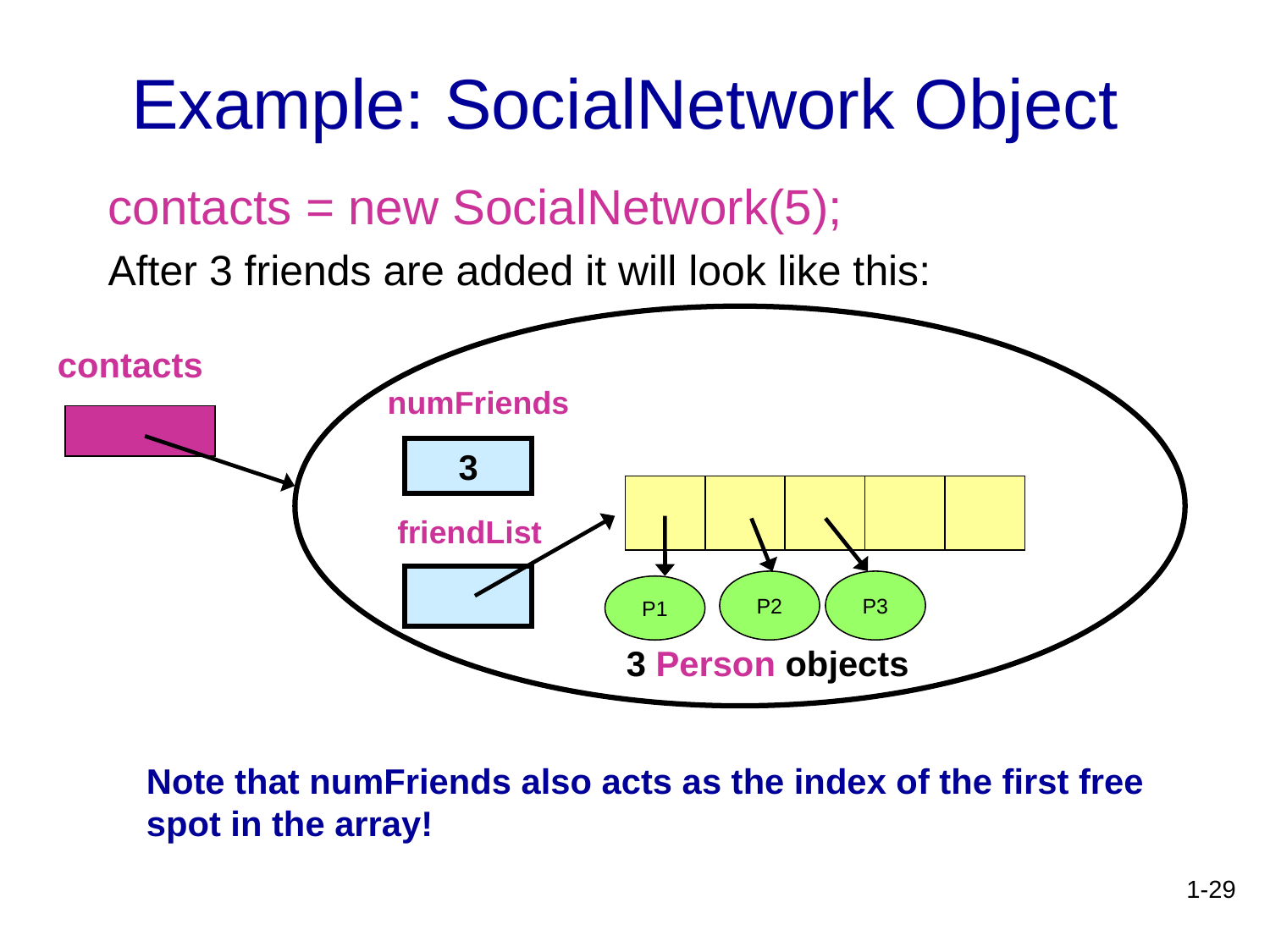

# Example: SocialNetwork Object
contacts = new SocialNetwork(5);
After 3 friends are added it will look like this:

contacts
numFriends

3

friendList

P2
P3
P1
3 Person objects

Note that numFriends also acts as the index of the first free
spot in the array!

1-29